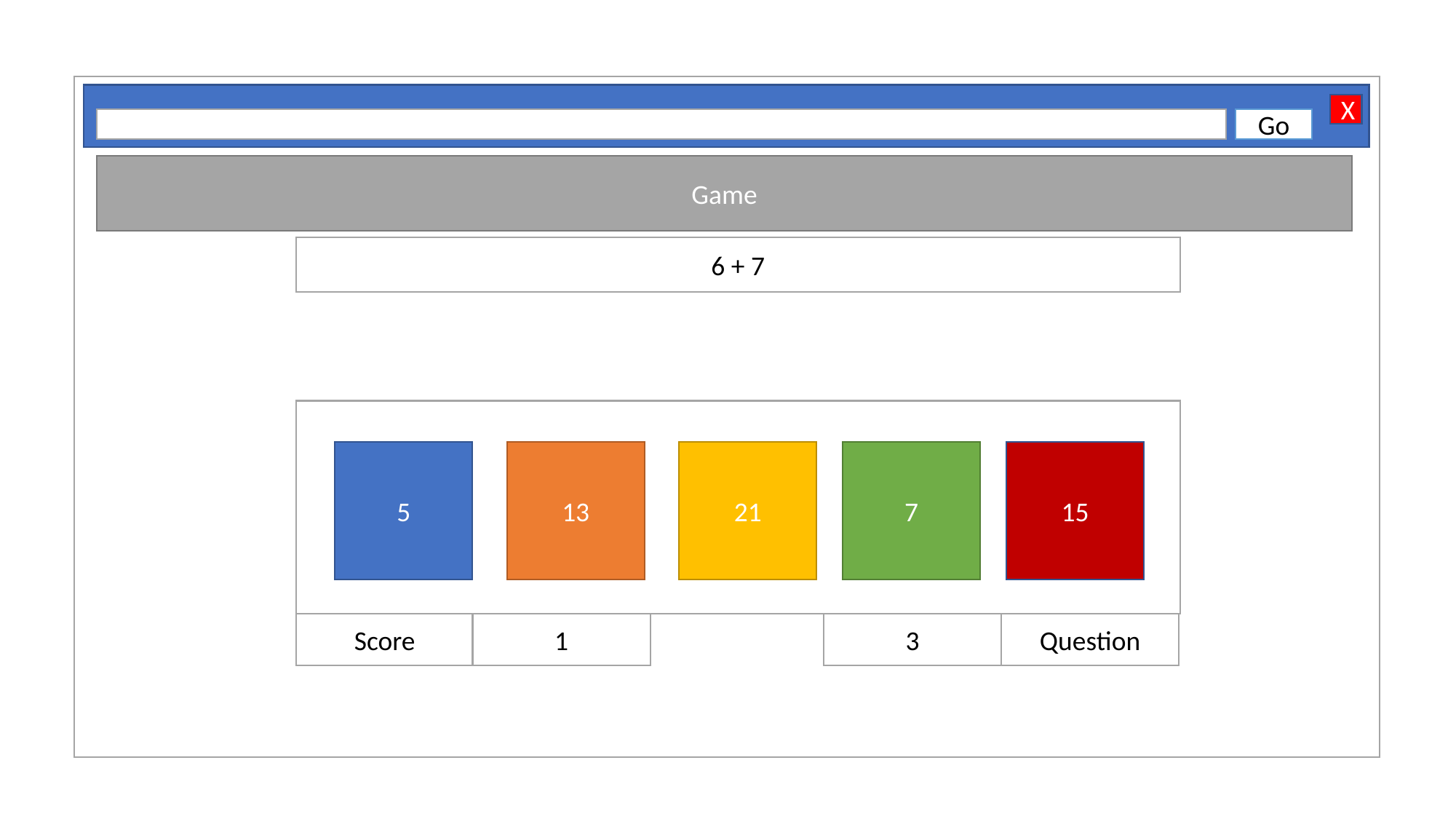

X

Go
Game

6 + 7

5
13
21
7
15
Score
1
3
Question